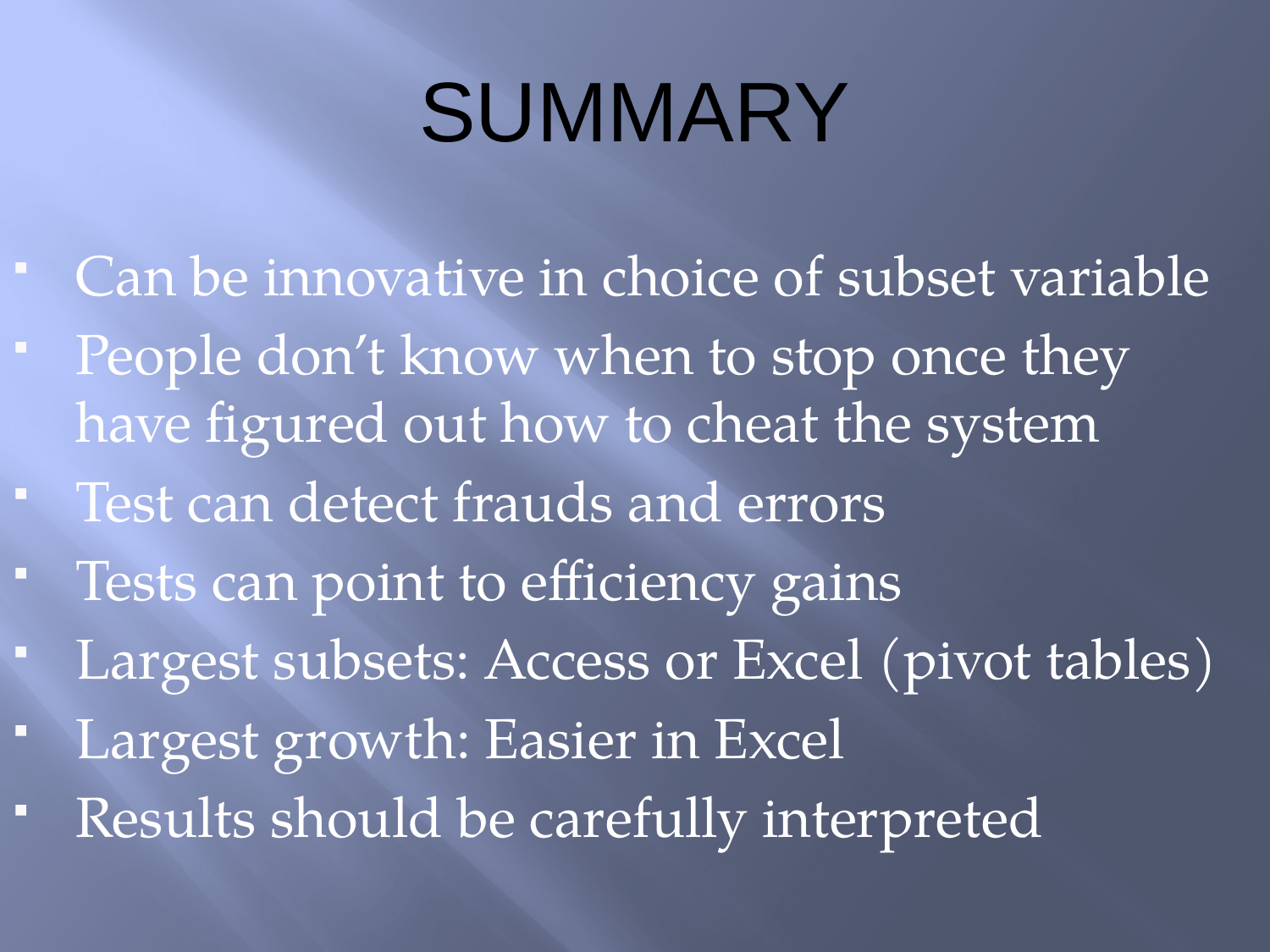

# summary
Can be innovative in choice of subset variable
People don’t know when to stop once they have figured out how to cheat the system
Test can detect frauds and errors
Tests can point to efficiency gains
Largest subsets: Access or Excel (pivot tables)
Largest growth: Easier in Excel
Results should be carefully interpreted